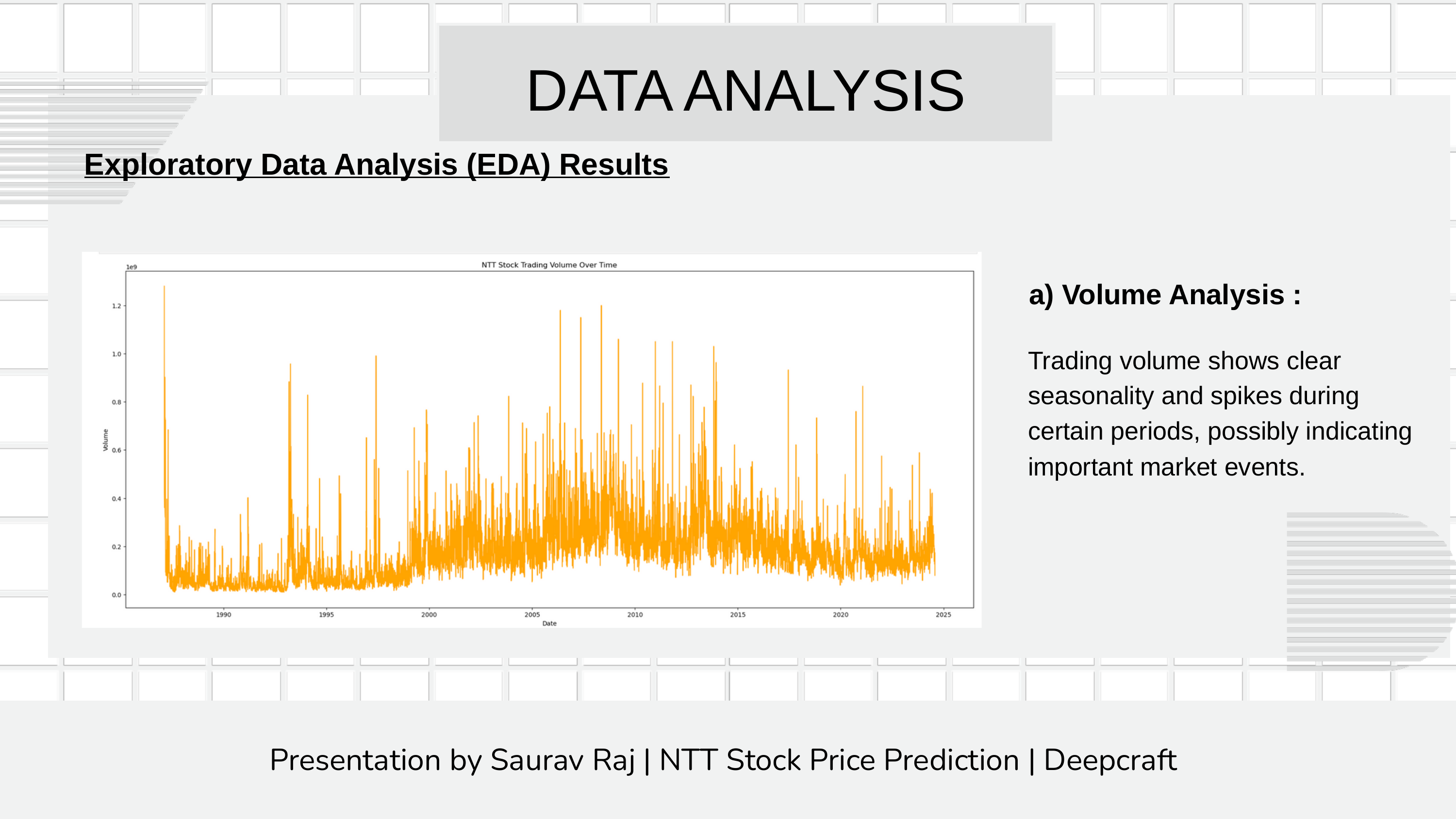

DATA ANALYSIS

Exploratory Data Analysis (EDA) Results

a) Volume Analysis :
Trading volume shows clear seasonality and spikes during certain periods, possibly indicating important market events.

Presentation by Saurav Raj | NTT Stock Price Prediction | Deepcraft